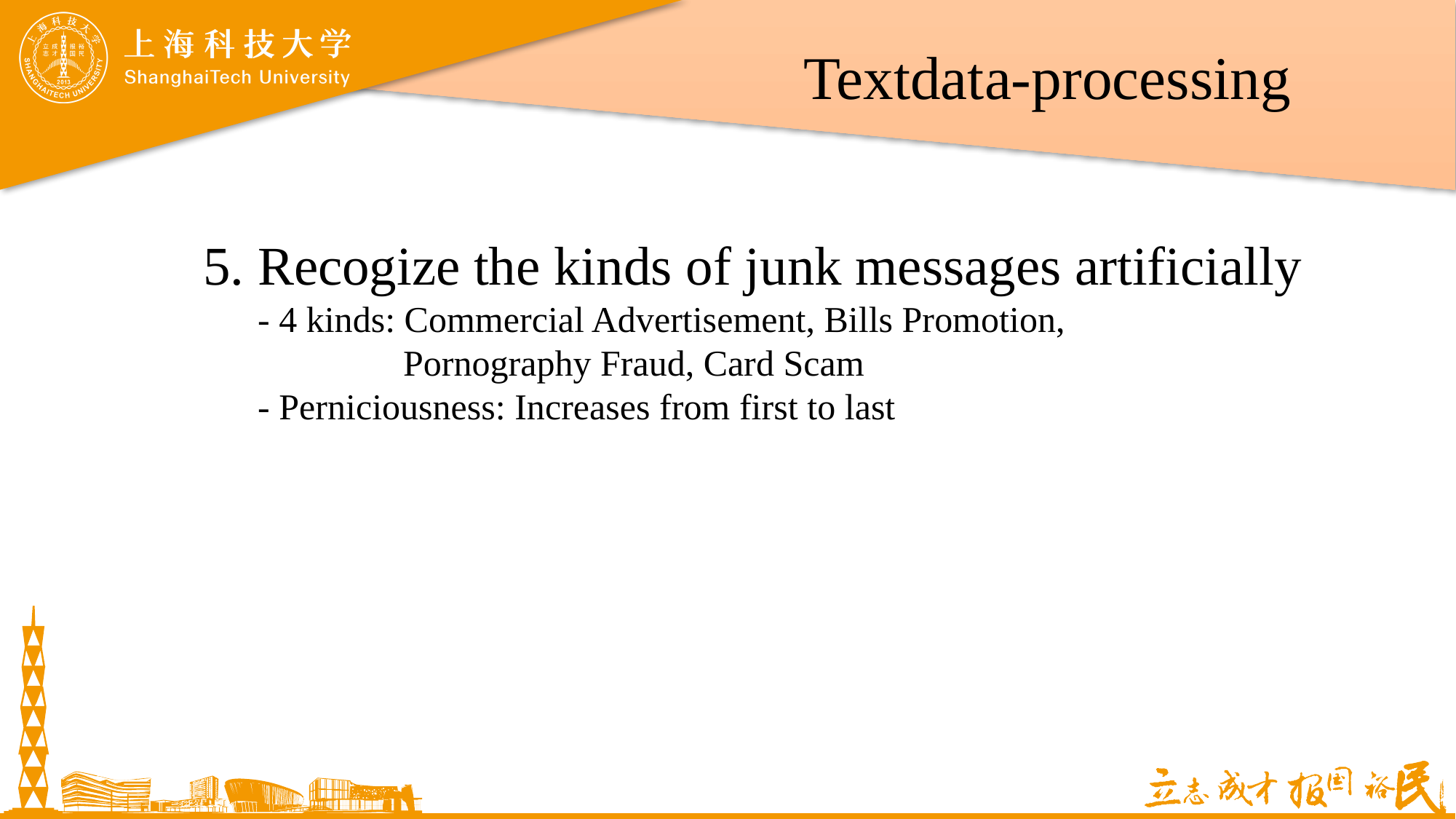

Textdata-processing
5. Recogize the kinds of junk messages artificially
- 4 kinds: Commercial Advertisement, Bills Promotion,
                Pornography Fraud, Card Scam
- Perniciousness: Increases from first to last